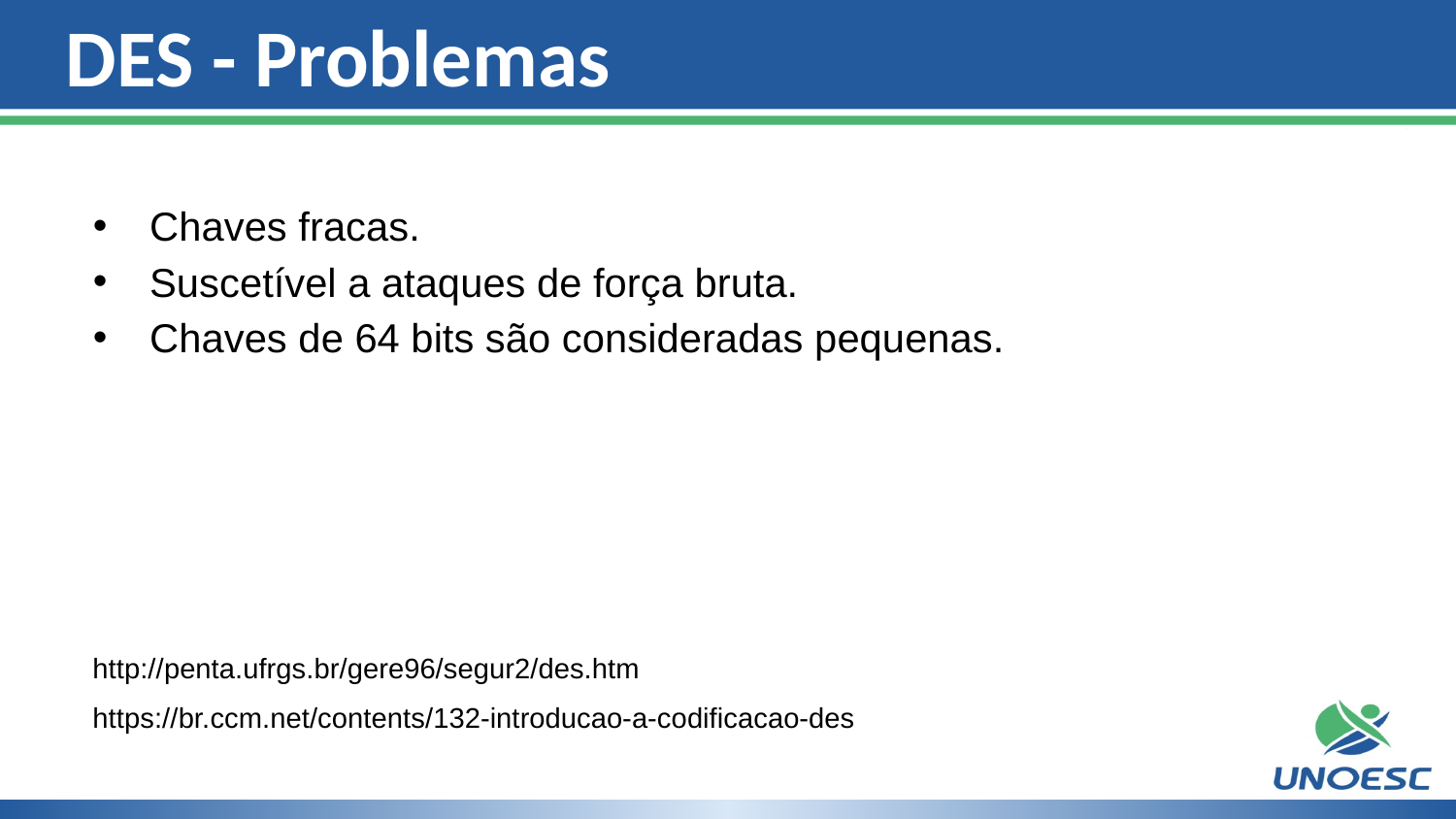

# DES - Problemas
Chaves fracas.
Suscetível a ataques de força bruta.
Chaves de 64 bits são consideradas pequenas.

http://penta.ufrgs.br/gere96/segur2/des.htm
https://br.ccm.net/contents/132-introducao-a-codificacao-des